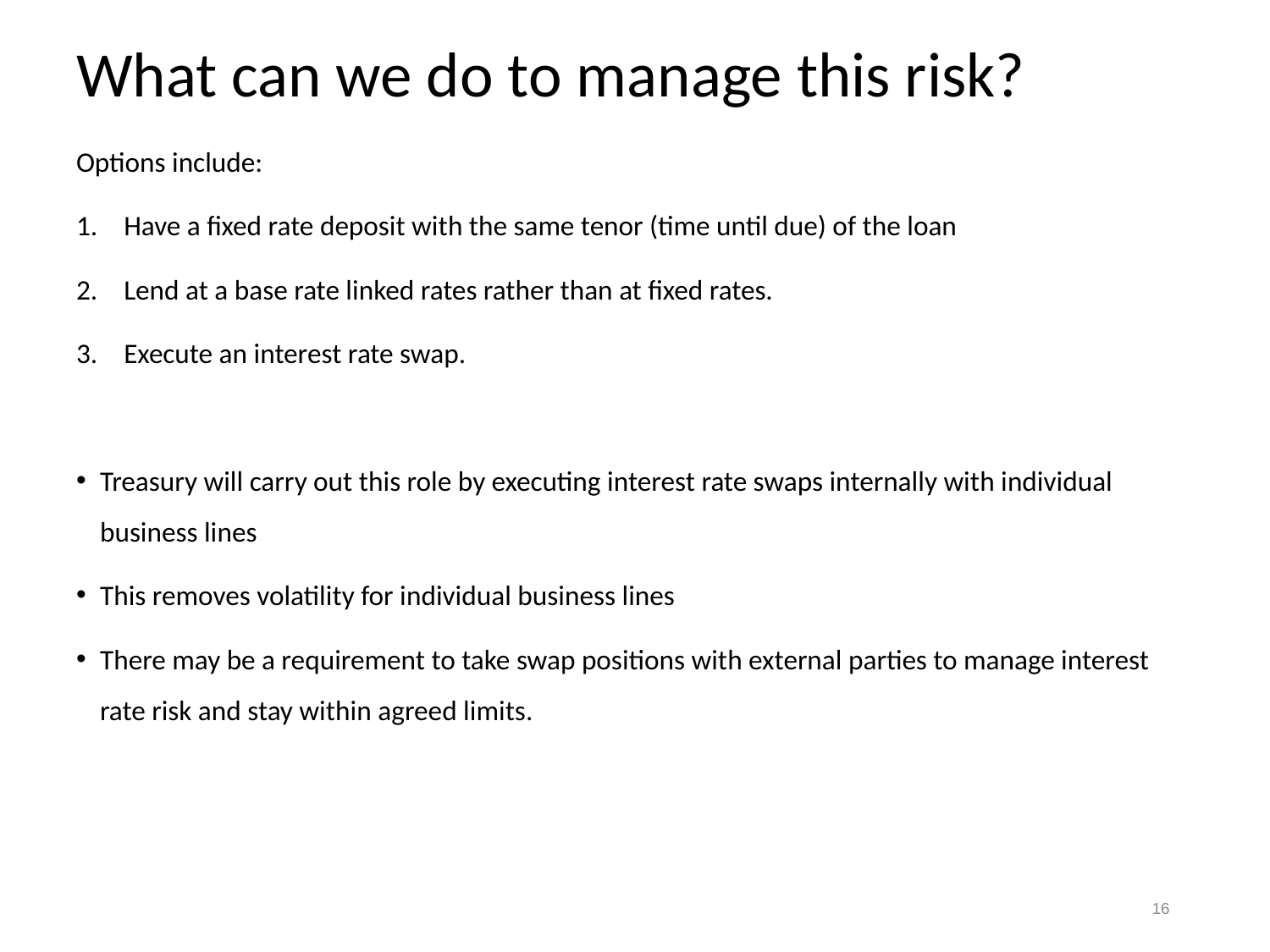

# What can we do to manage this risk?
Options include:
Have a fixed rate deposit with the same tenor (time until due) of the loan
Lend at a base rate linked rates rather than at fixed rates.
Execute an interest rate swap.

Treasury will carry out this role by executing interest rate swaps internally with individual business lines
This removes volatility for individual business lines
There may be a requirement to take swap positions with external parties to manage interest rate risk and stay within agreed limits.
16